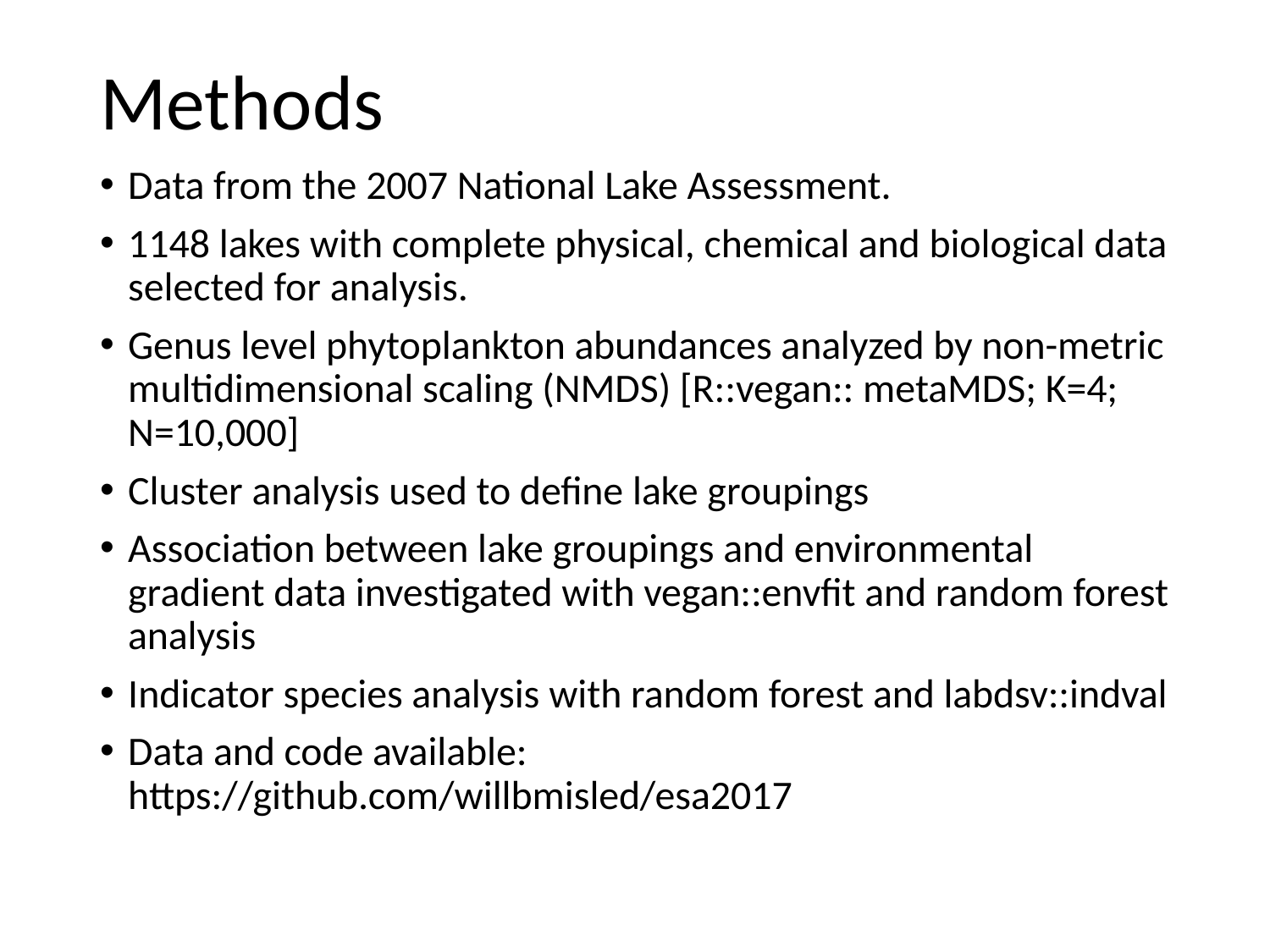

# Methods
Data from the 2007 National Lake Assessment.
1148 lakes with complete physical, chemical and biological data selected for analysis.
Genus level phytoplankton abundances analyzed by non-metric multidimensional scaling (NMDS) [R::vegan:: metaMDS; K=4; N=10,000]
Cluster analysis used to define lake groupings
Association between lake groupings and environmental gradient data investigated with vegan::envfit and random forest analysis
Indicator species analysis with random forest and labdsv::indval
Data and code available: https://github.com/willbmisled/esa2017